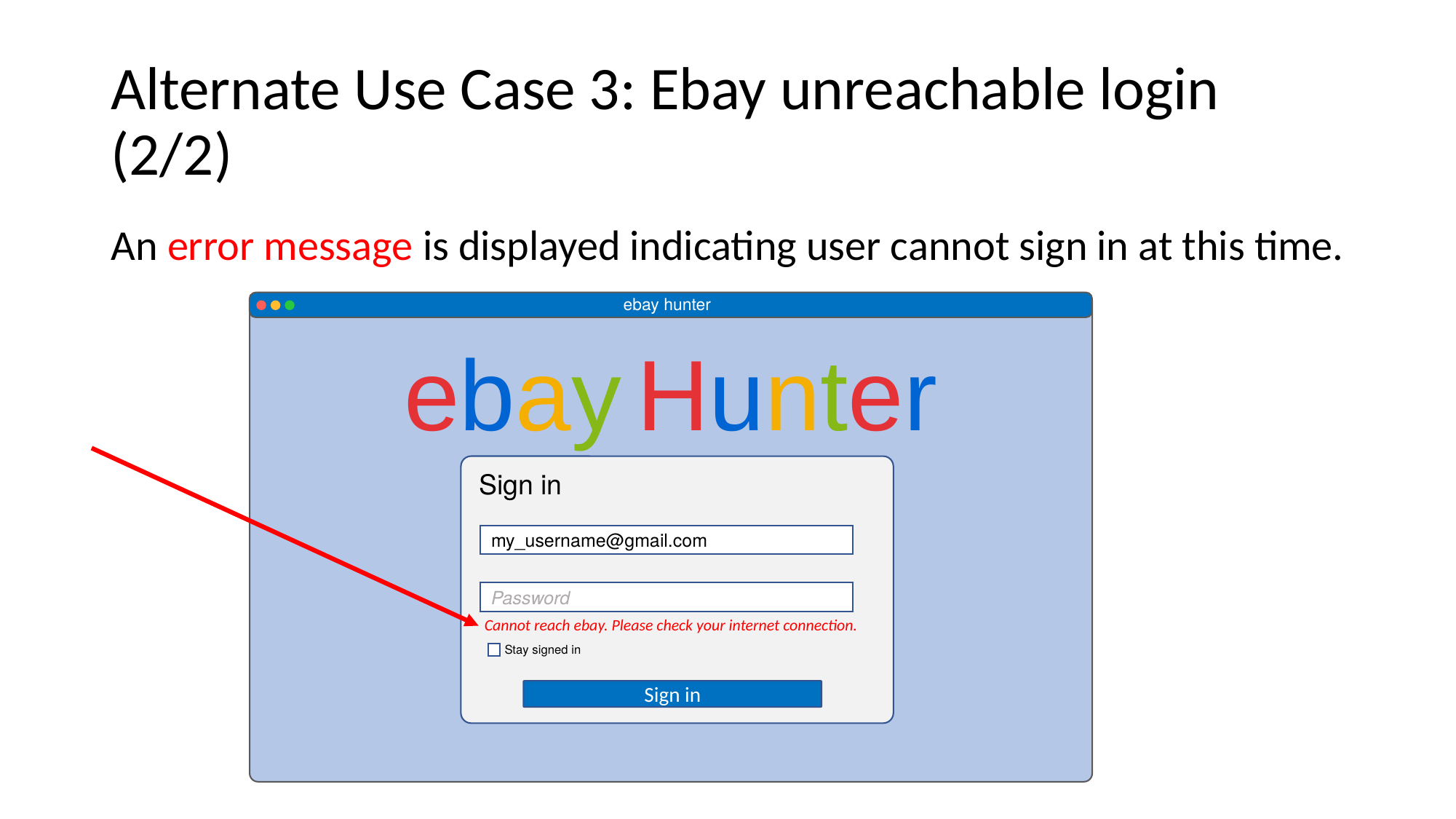

# Alternate Use Case 3: Ebay unreachable login (2/2)
An error message is displayed indicating user cannot sign in at this time.
ebay hunter

ebay Hunter

Sign in

my_username@gmail.com

Password
Stay signed in

Sign in
Cannot reach ebay. Please check your internet connection.